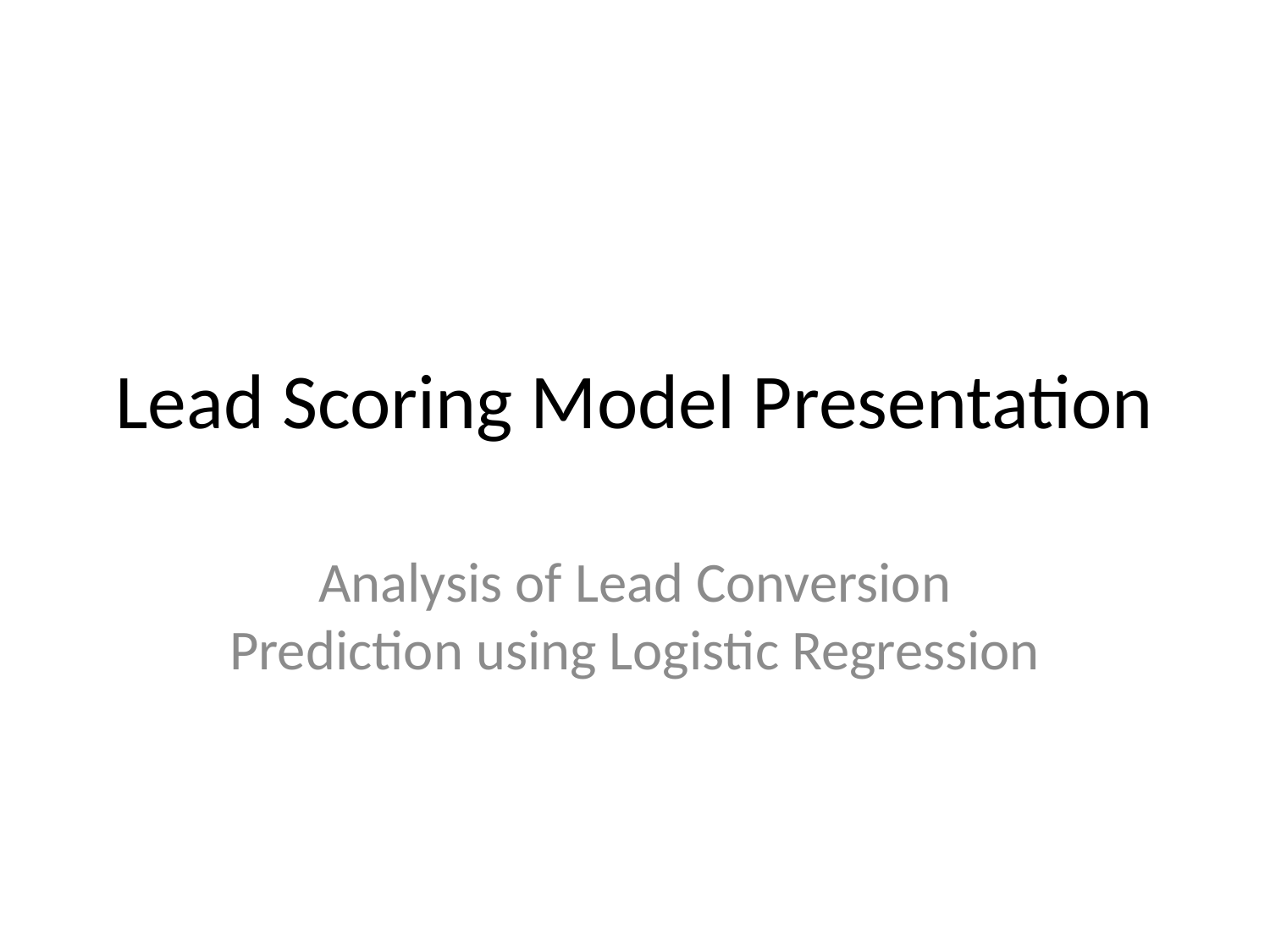

# Lead Scoring Model Presentation
Analysis of Lead Conversion Prediction using Logistic Regression